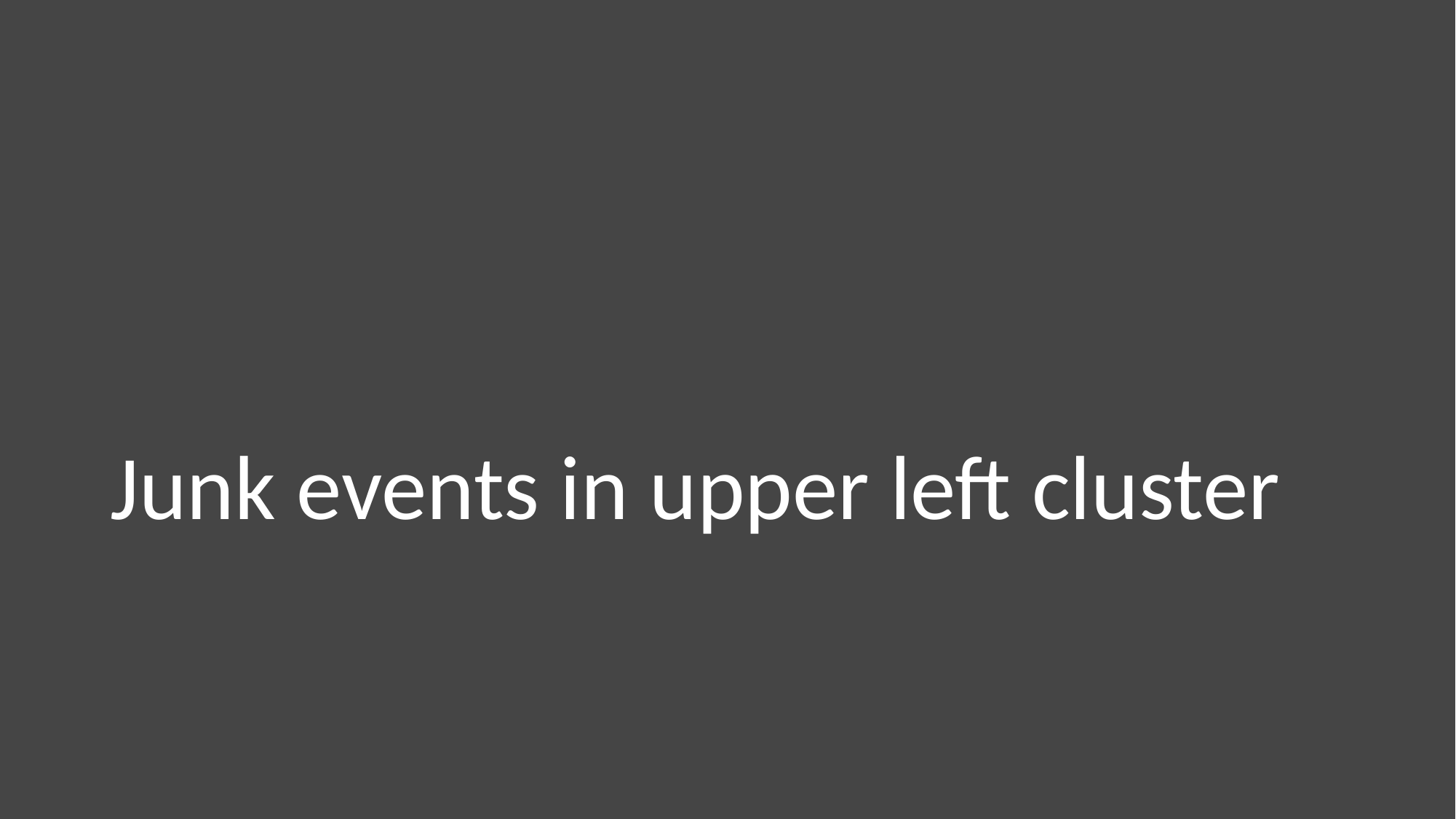

# Junk events in upper left cluster